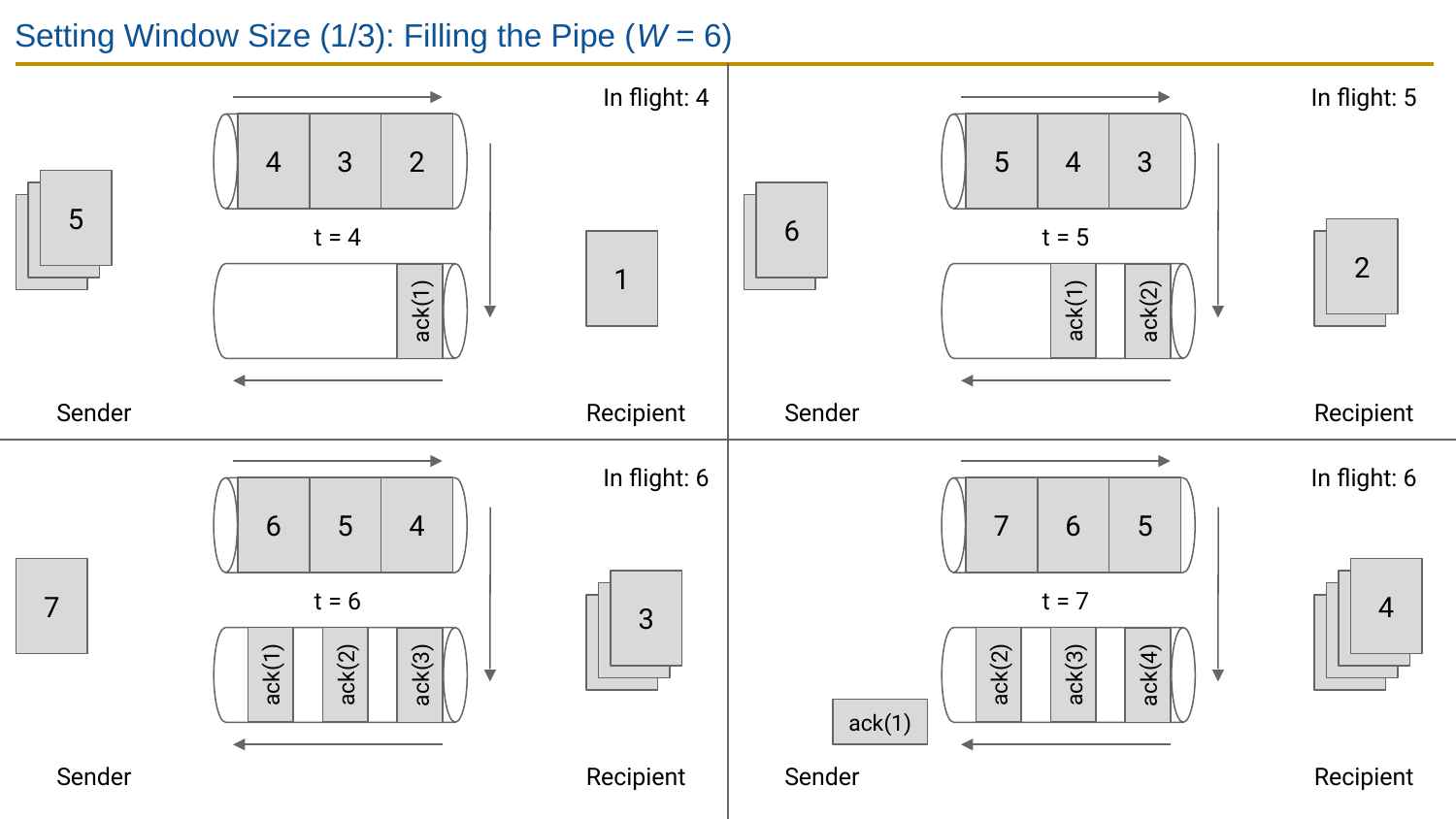

# Setting Window Size (1/3): Filling the Pipe (W = 6)

In flight: 4
In flight: 5
3
2
4
4
5
3
5
6
6

7
7
t = 4
t = 5
2
1
1
ack(1)
ack(1)
ack(2)
Sender
Recipient
Sender
Recipient

In flight: 6
In flight: 6
5
4
6
6
7
5

7
4
3
3
t = 6
t = 7
2
2
1
1
ack(1)
ack(2)
ack(2)
ack(3)
ack(3)
ack(4)
ack(1)
Sender
Recipient
Sender
Recipient